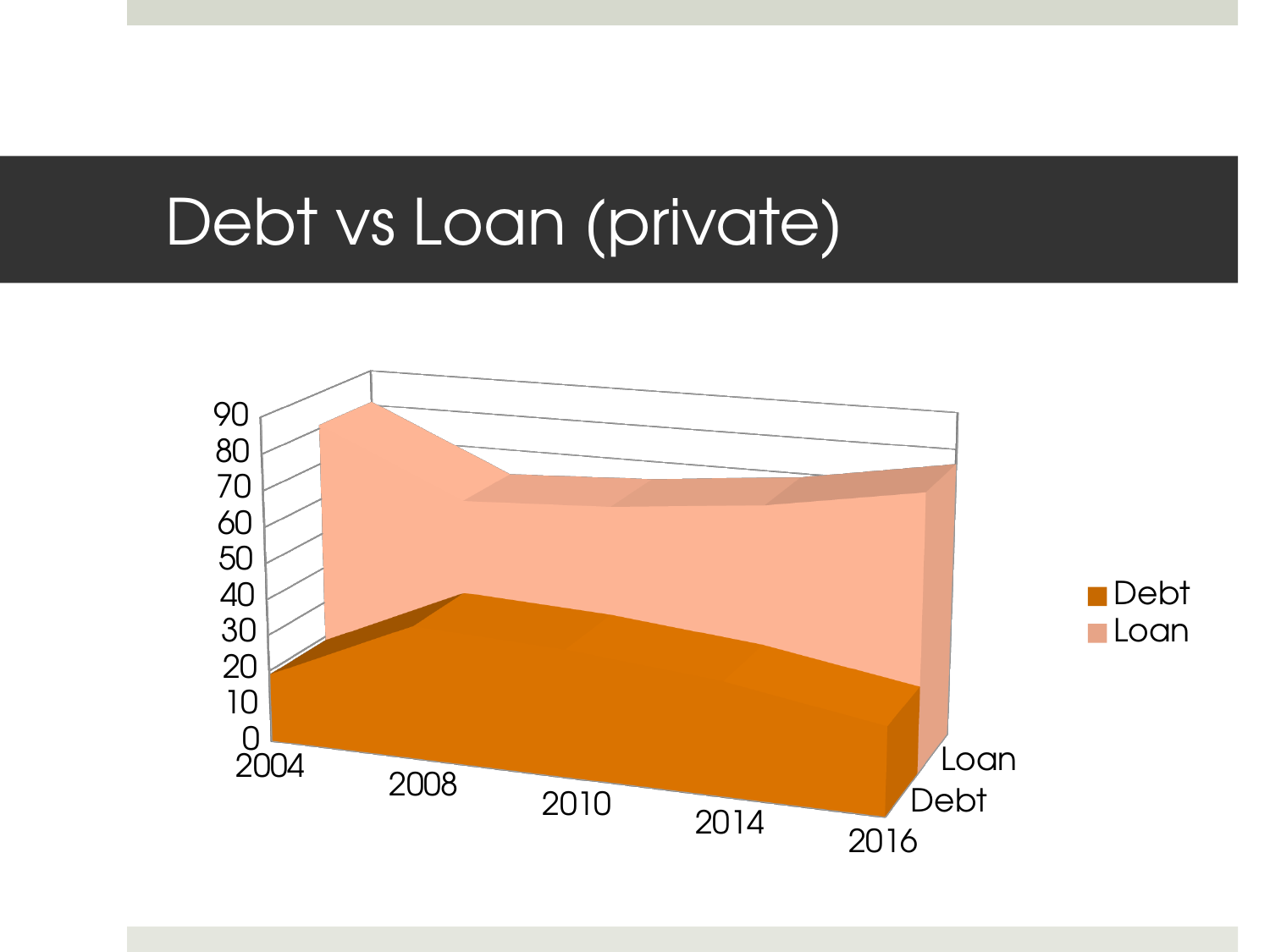

# Debt vs Loan (private)

[unsupported chart]